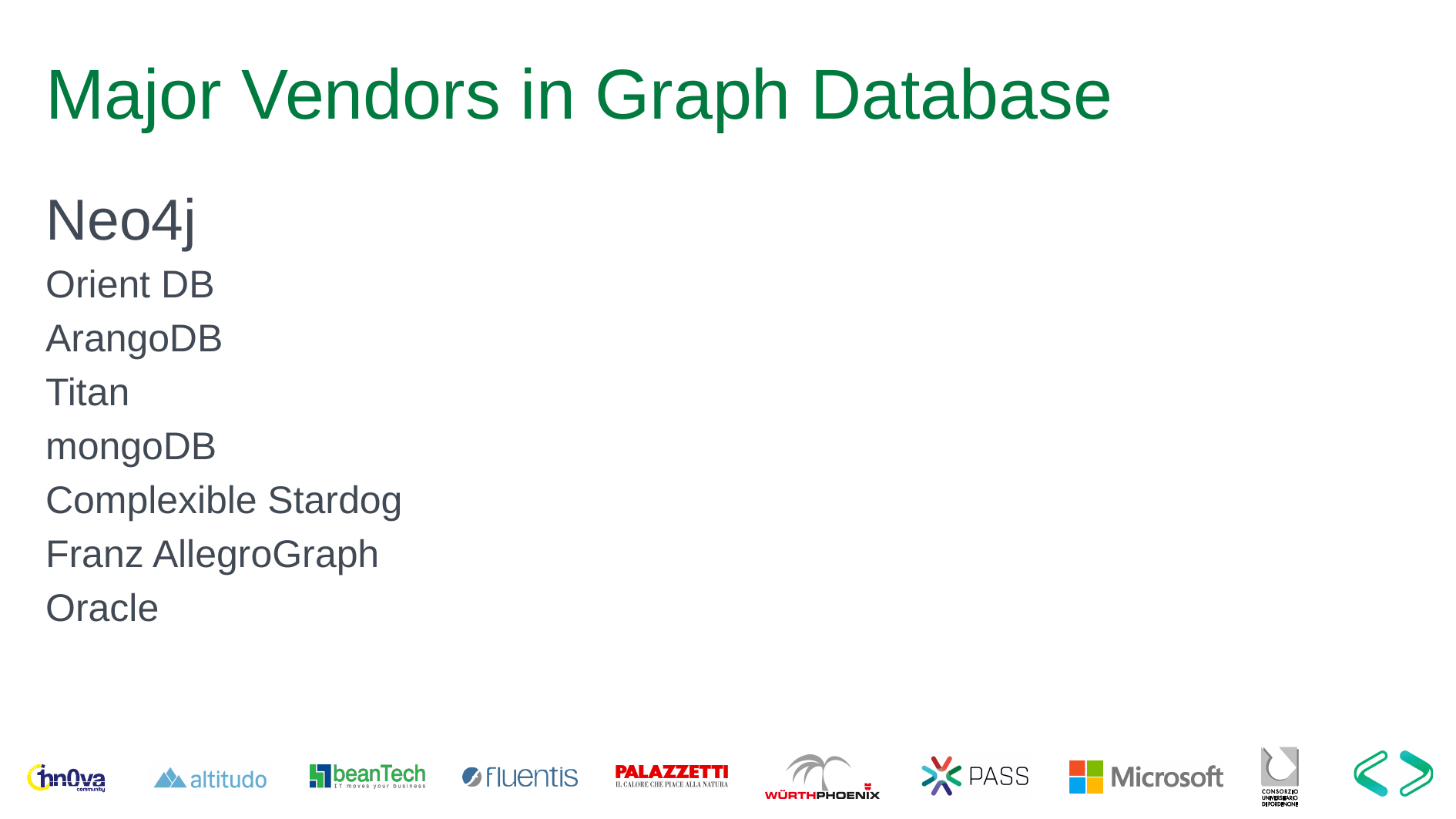

# Major Vendors in Graph Database
Neo4j
Orient DB
ArangoDB
Titan
mongoDB
Complexible Stardog
Franz AllegroGraph
Oracle